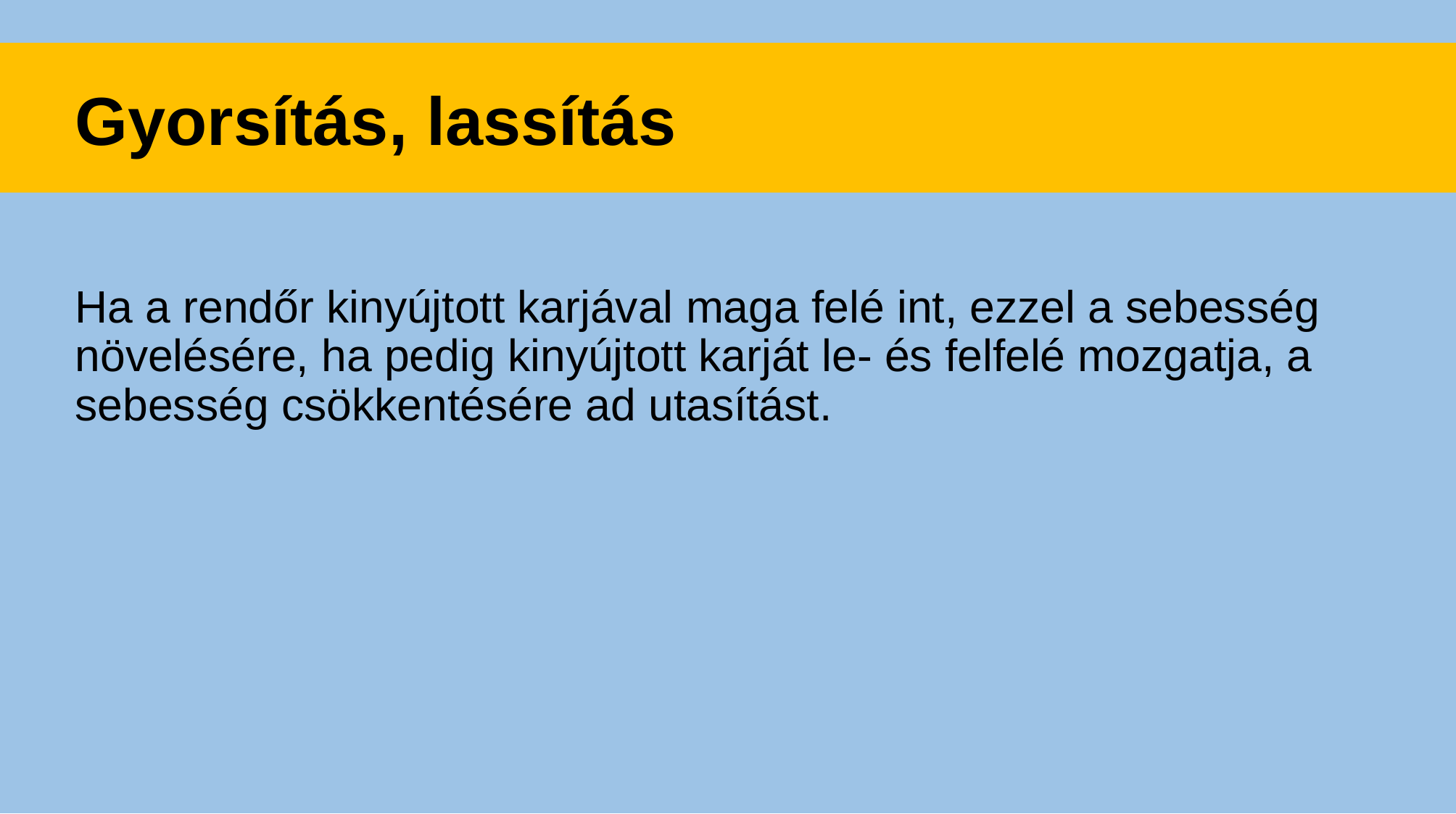

# Gyorsítás, lassítás
Ha a rendőr kinyújtott karjával maga felé int, ezzel a sebesség növelésére, ha pedig kinyújtott karját le- és felfelé mozgatja, a sebesség csökkentésére ad utasítást.